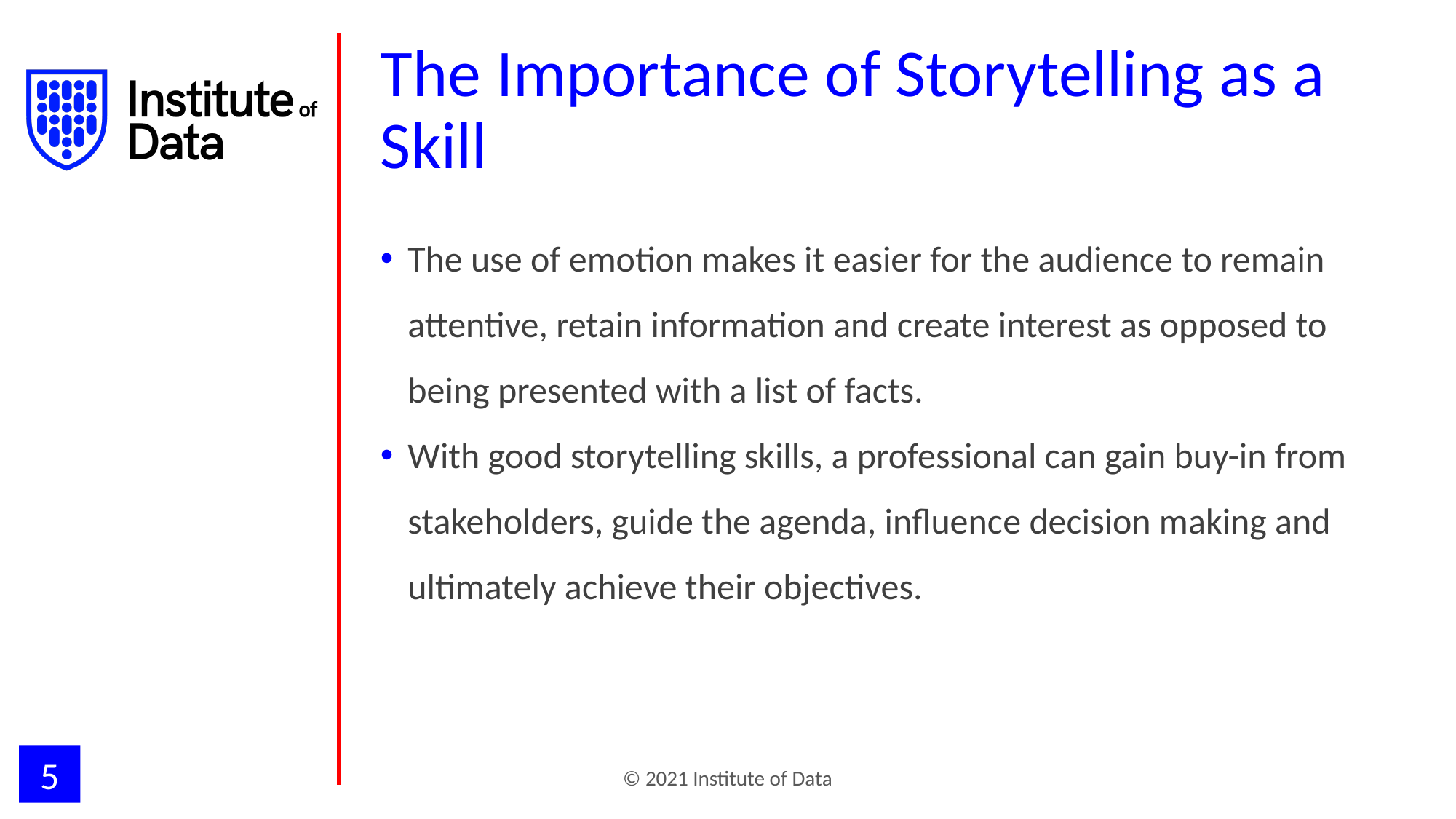

# The Importance of Storytelling as a Skill
The use of emotion makes it easier for the audience to remain attentive, retain information and create interest as opposed to being presented with a list of facts.
With good storytelling skills, a professional can gain buy-in from stakeholders, guide the agenda, influence decision making and ultimately achieve their objectives.